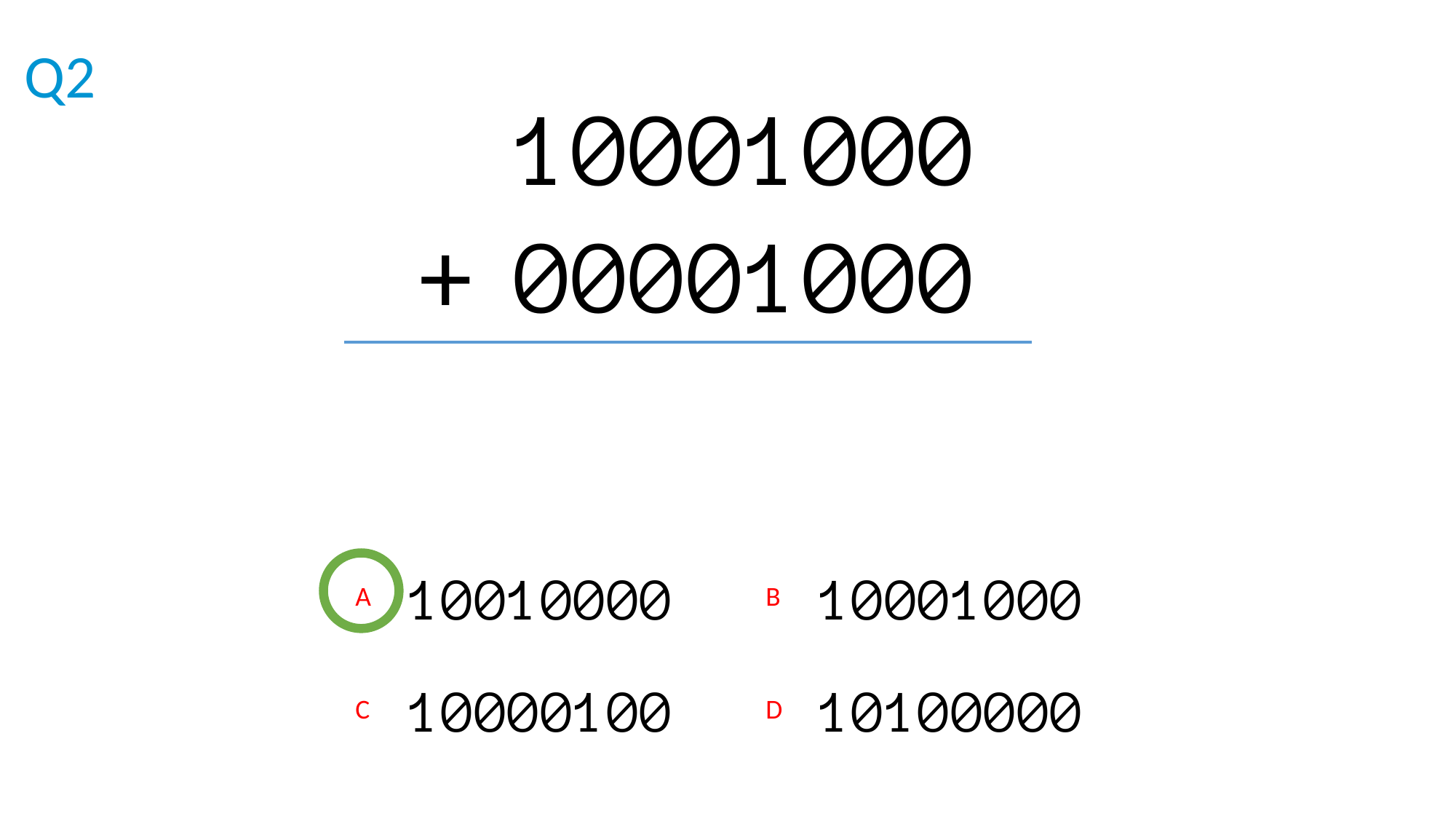

Q2
10001000
00001000
+

10010000
10001000
A
B
10000100
10100000
C
D